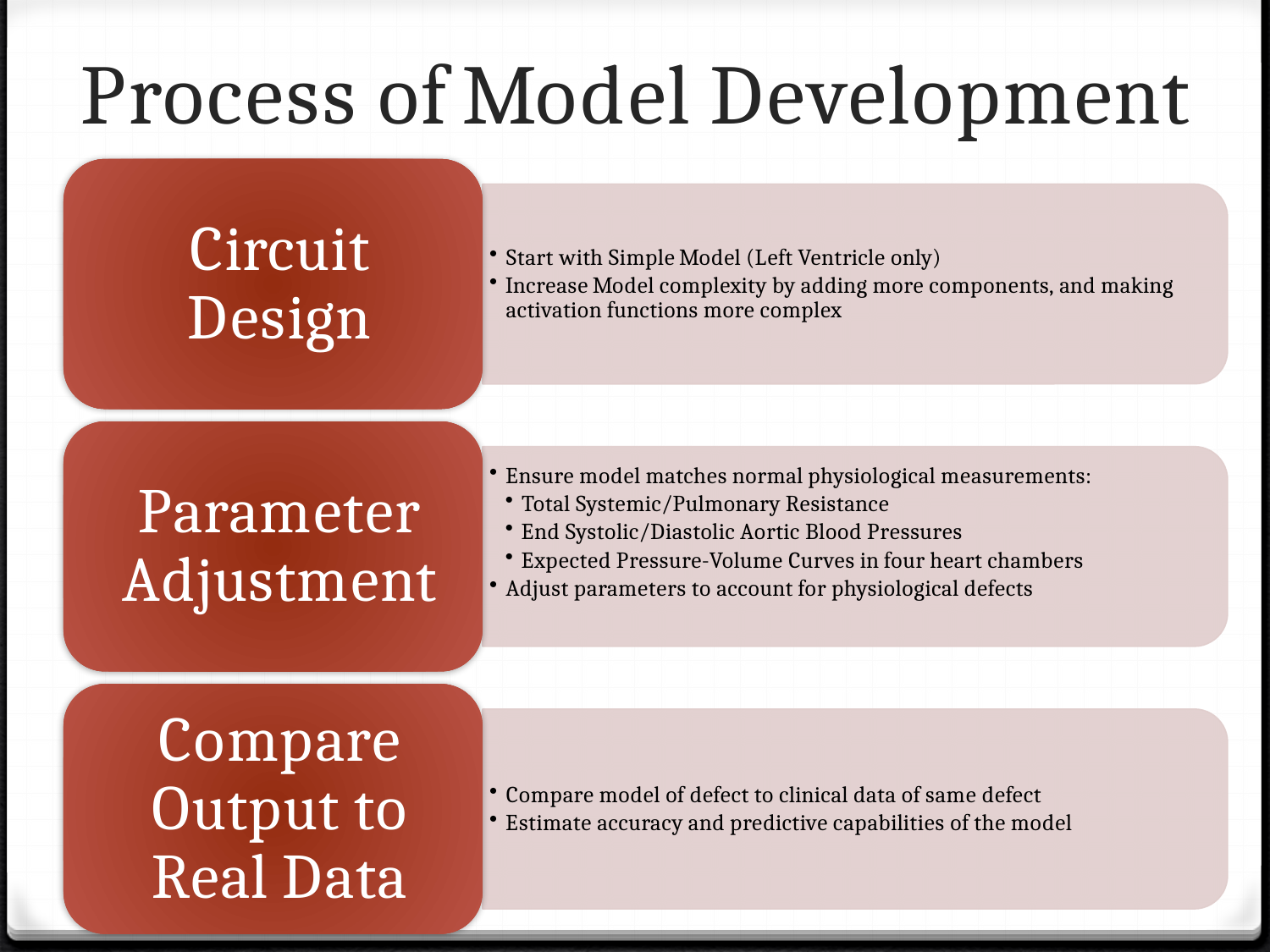

# Process of Model Development
Start with Simple Model (Left Ventricle only)
Increase Model complexity by adding more components, and making activation functions more complex
Circuit Design
Ensure model matches normal physiological measurements:
Total Systemic/Pulmonary Resistance
End Systolic/Diastolic Aortic Blood Pressures
Expected Pressure-Volume Curves in four heart chambers
Adjust parameters to account for physiological defects

Parameter Adjustment
Compare model of defect to clinical data of same defect
Estimate accuracy and predictive capabilities of the model
Compare Output to Real Data